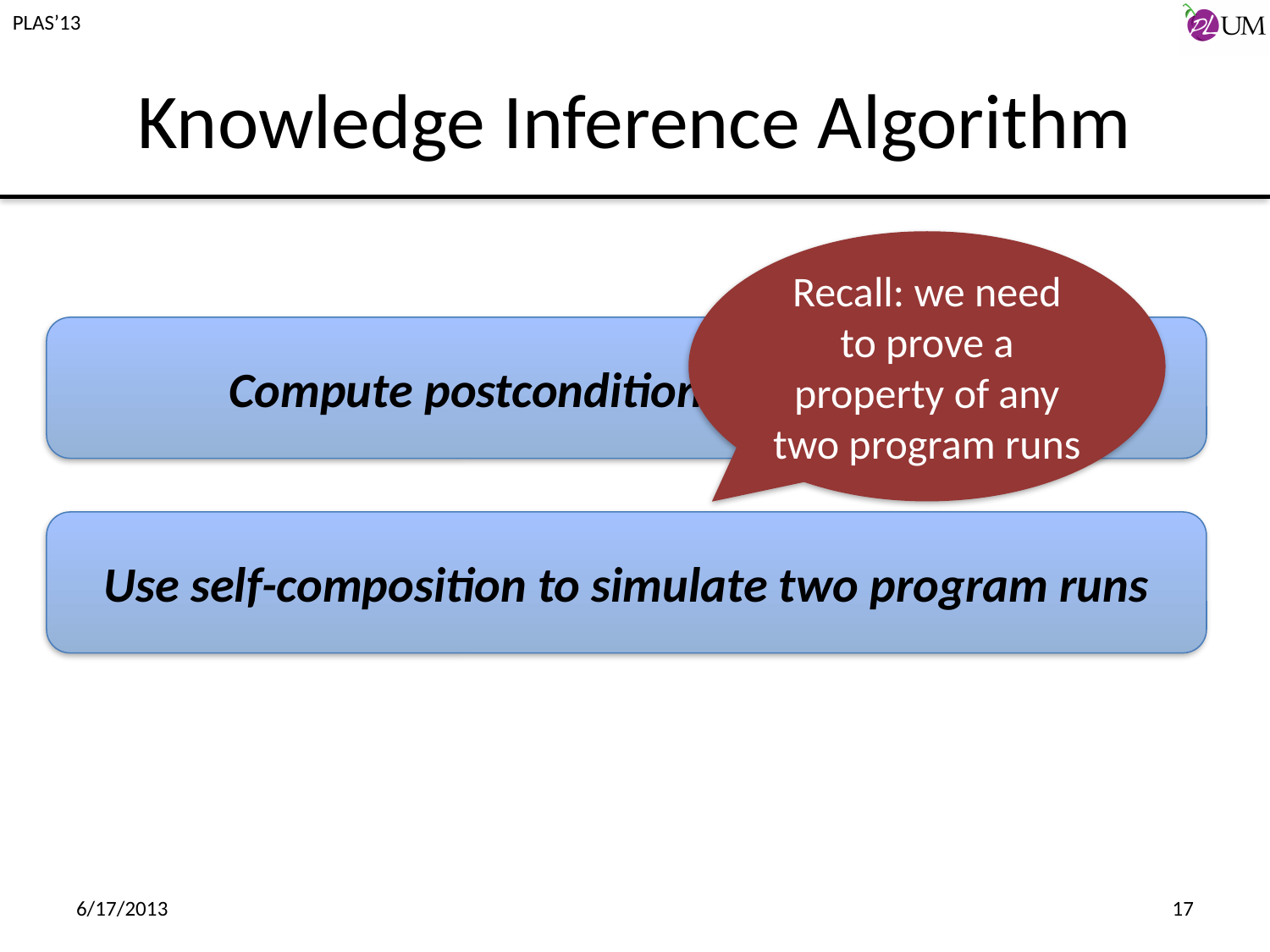

# Knowledge Inference Algorithm
Recall: we need to prove a property of any two program runs
Compute postcondition of the program
Use self-composition to simulate two program runs
6/17/2013
17